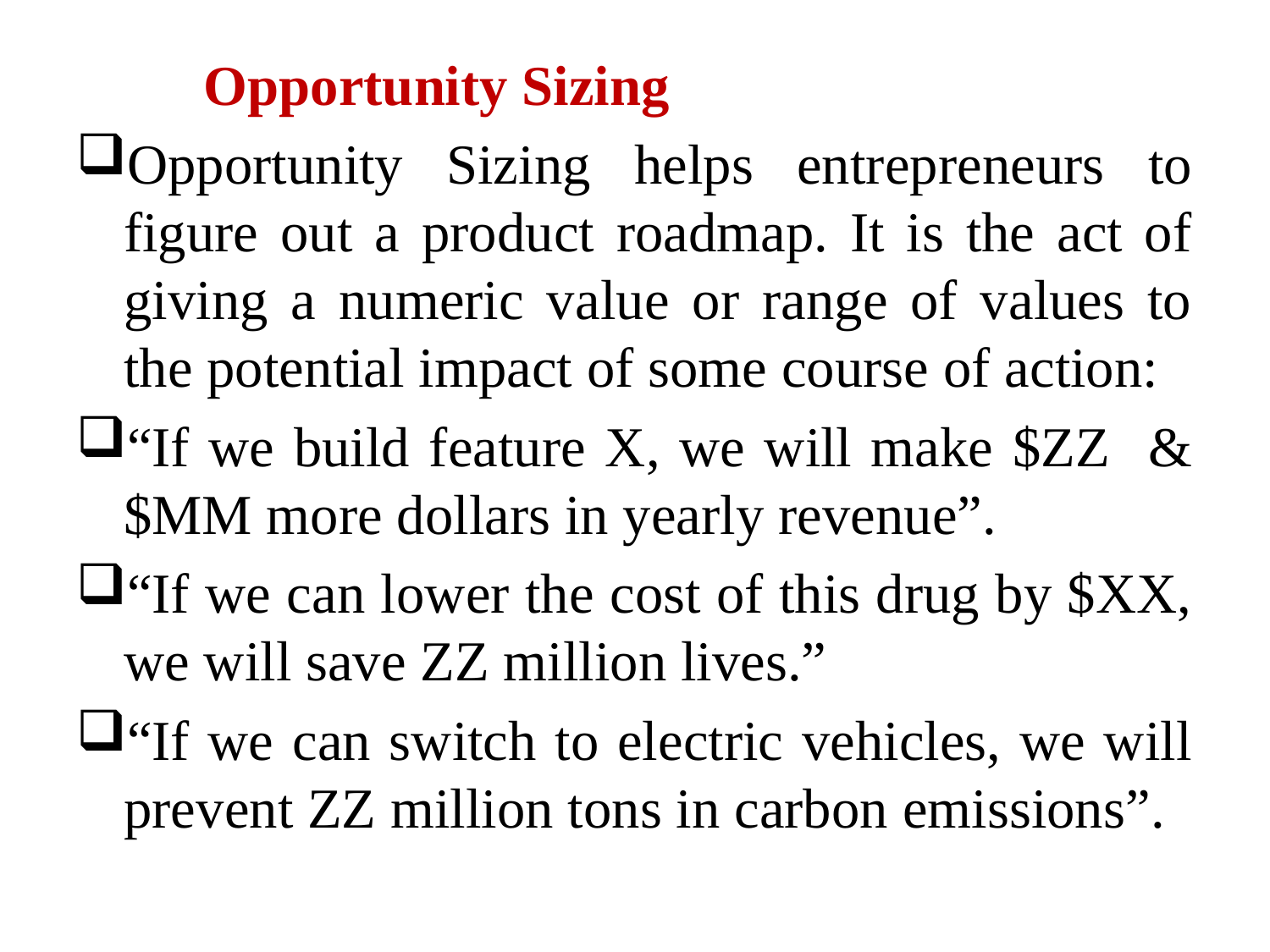

Opportunity Sizing
Opportunity Sizing helps entrepreneurs to figure out a product roadmap. It is the act of giving a numeric value or range of values to the potential impact of some course of action:
“If we build feature X, we will make $ZZ  & $MM more dollars in yearly revenue”.
“If we can lower the cost of this drug by $XX, we will save ZZ million lives.”
“If we can switch to electric vehicles, we will prevent ZZ million tons in carbon emissions”.